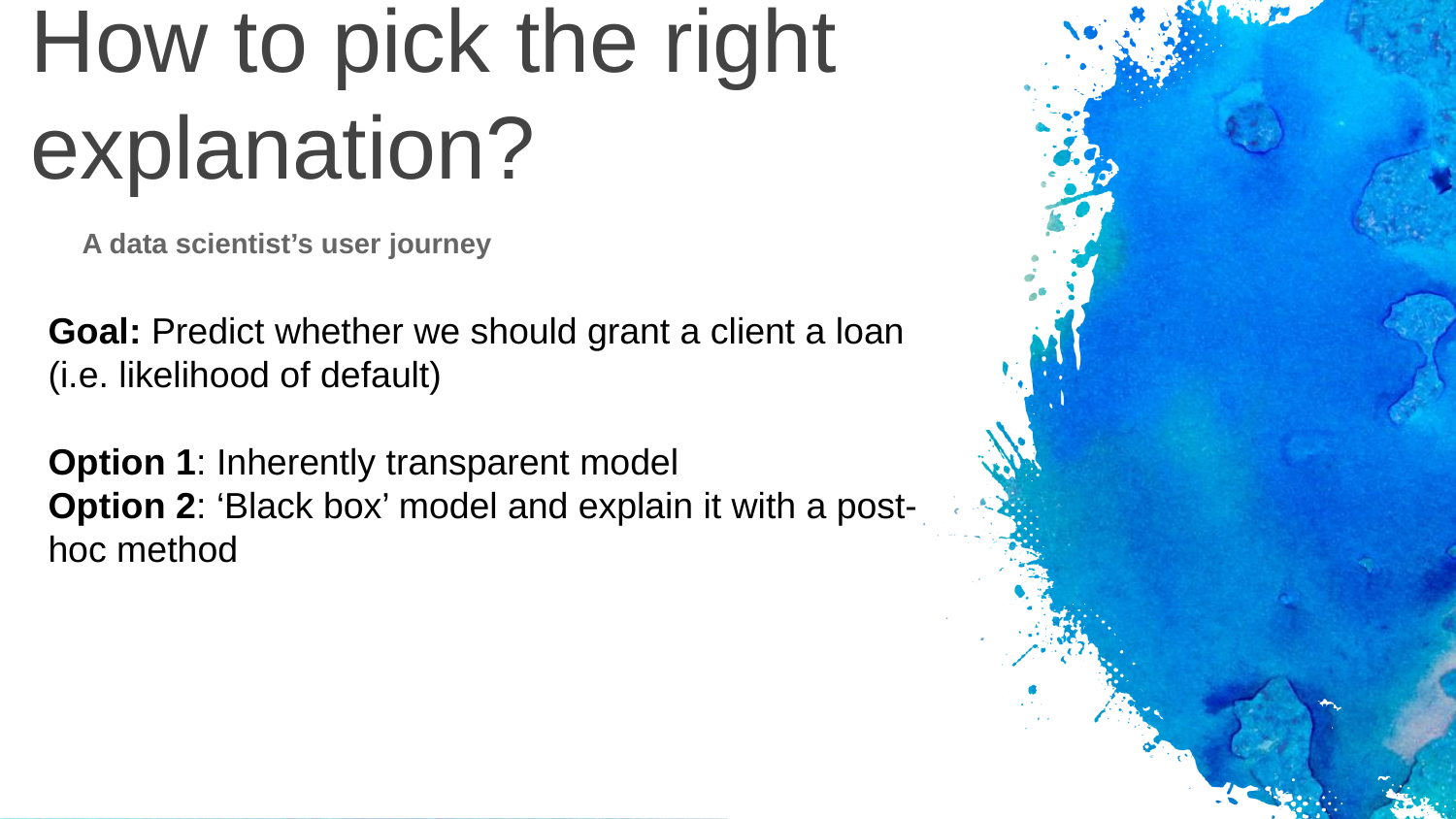

# How to pick the right explanation?
A data scientist’s user journey
Goal: Predict whether we should grant a client a loan (i.e. likelihood of default)

Option 1: Inherently transparent model
Option 2: ‘Black box’ model and explain it with a post-hoc method